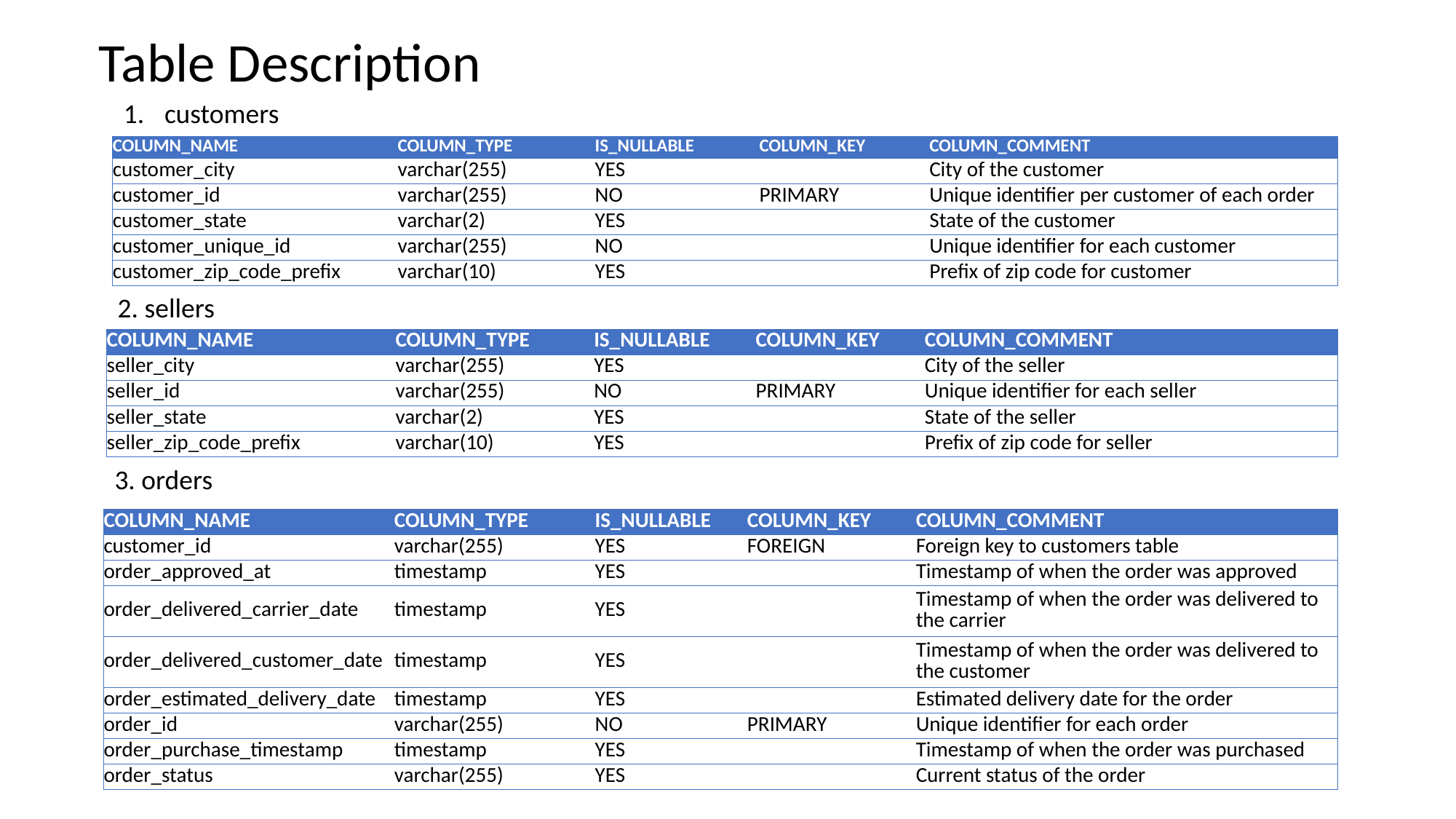

# Table Description
customers
| COLUMN\_NAME | COLUMN\_TYPE | IS\_NULLABLE | COLUMN\_KEY | COLUMN\_COMMENT |
| --- | --- | --- | --- | --- |
| customer\_city | varchar(255) | YES |  | City of the customer |
| customer\_id | varchar(255) | NO | PRIMARY | Unique identifier per customer of each order |
| customer\_state | varchar(2) | YES |  | State of the customer |
| customer\_unique\_id | varchar(255) | NO |  | Unique identifier for each customer |
| customer\_zip\_code\_prefix | varchar(10) | YES |  | Prefix of zip code for customer |
2. sellers
| COLUMN\_NAME | COLUMN\_TYPE | IS\_NULLABLE | COLUMN\_KEY | COLUMN\_COMMENT |
| --- | --- | --- | --- | --- |
| seller\_city | varchar(255) | YES |  | City of the seller |
| seller\_id | varchar(255) | NO | PRIMARY | Unique identifier for each seller |
| seller\_state | varchar(2) | YES |  | State of the seller |
| seller\_zip\_code\_prefix | varchar(10) | YES |  | Prefix of zip code for seller |
3. orders
| COLUMN\_NAME | COLUMN\_TYPE | IS\_NULLABLE | COLUMN\_KEY | COLUMN\_COMMENT |
| --- | --- | --- | --- | --- |
| customer\_id | varchar(255) | YES | FOREIGN | Foreign key to customers table |
| order\_approved\_at | timestamp | YES |  | Timestamp of when the order was approved |
| order\_delivered\_carrier\_date | timestamp | YES |  | Timestamp of when the order was delivered to the carrier |
| order\_delivered\_customer\_date | timestamp | YES |  | Timestamp of when the order was delivered to the customer |
| order\_estimated\_delivery\_date | timestamp | YES |  | Estimated delivery date for the order |
| order\_id | varchar(255) | NO | PRIMARY | Unique identifier for each order |
| order\_purchase\_timestamp | timestamp | YES |  | Timestamp of when the order was purchased |
| order\_status | varchar(255) | YES |  | Current status of the order |